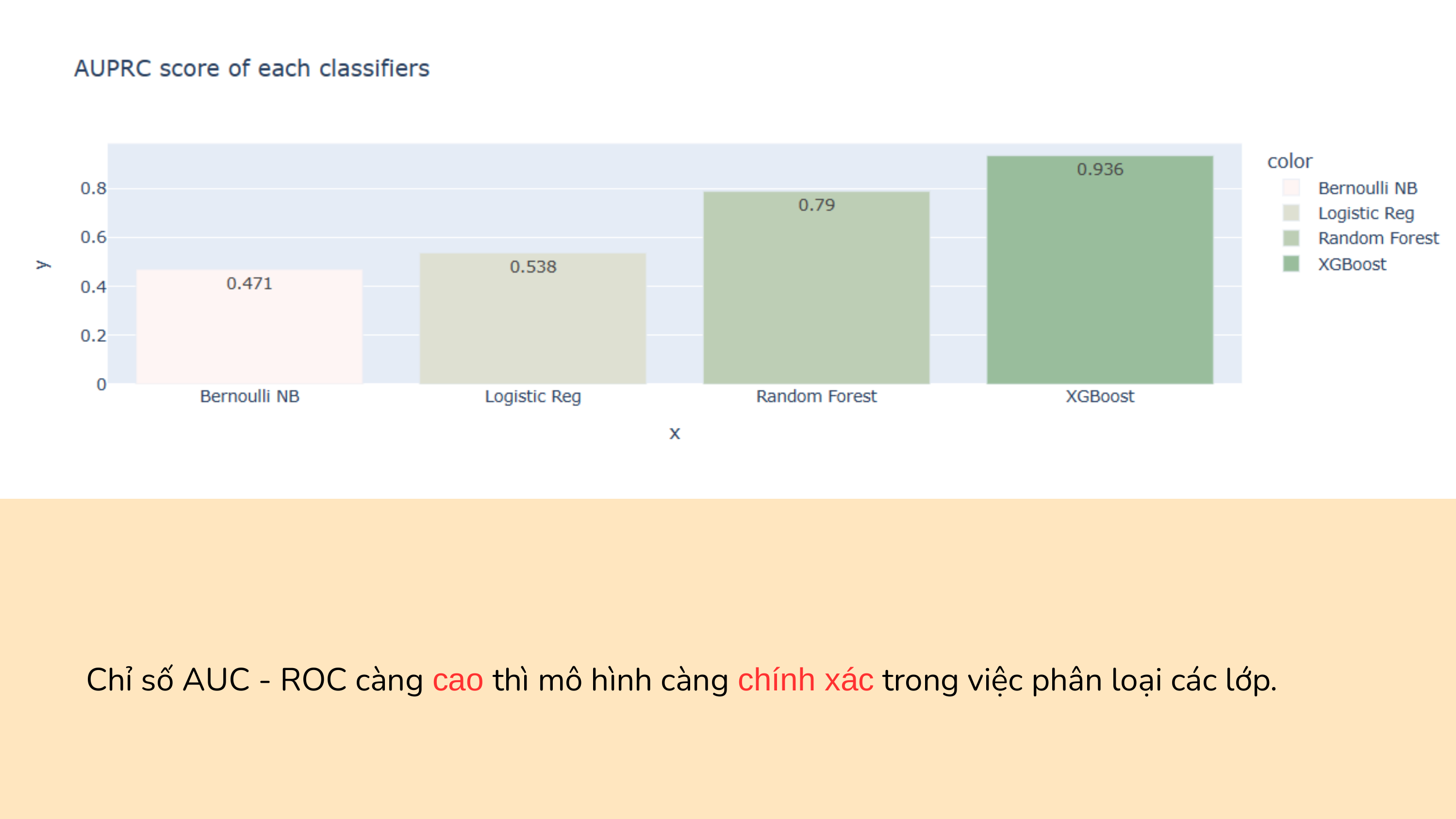

Chỉ số AUC - ROC càng cao thì mô hình càng chính xác trong việc phân loại các lớp.